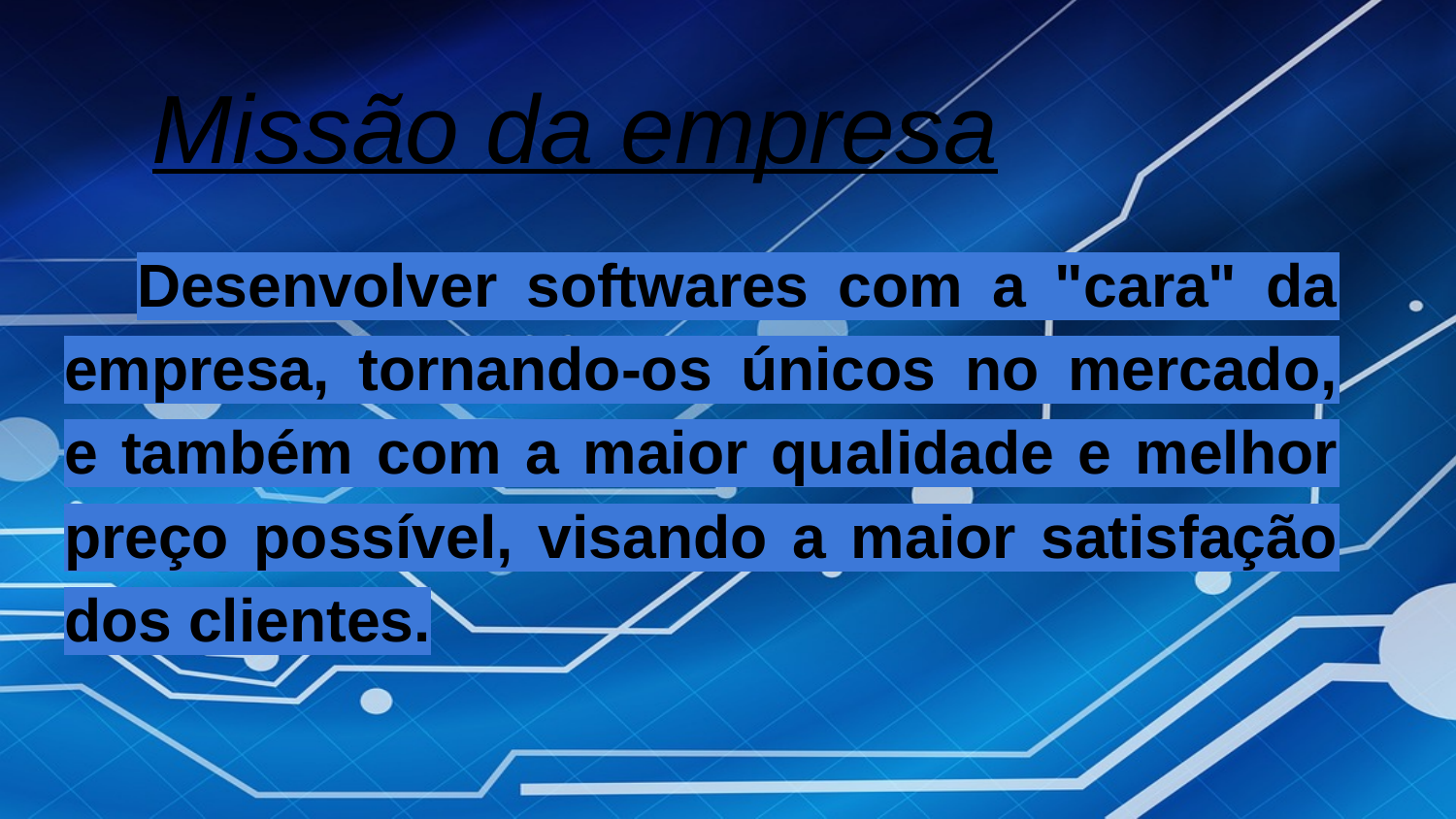

# Missão da empresa
Desenvolver softwares com a "cara" da empresa, tornando-os únicos no mercado, e também com a maior qualidade e melhor preço possível, visando a maior satisfação dos clientes.